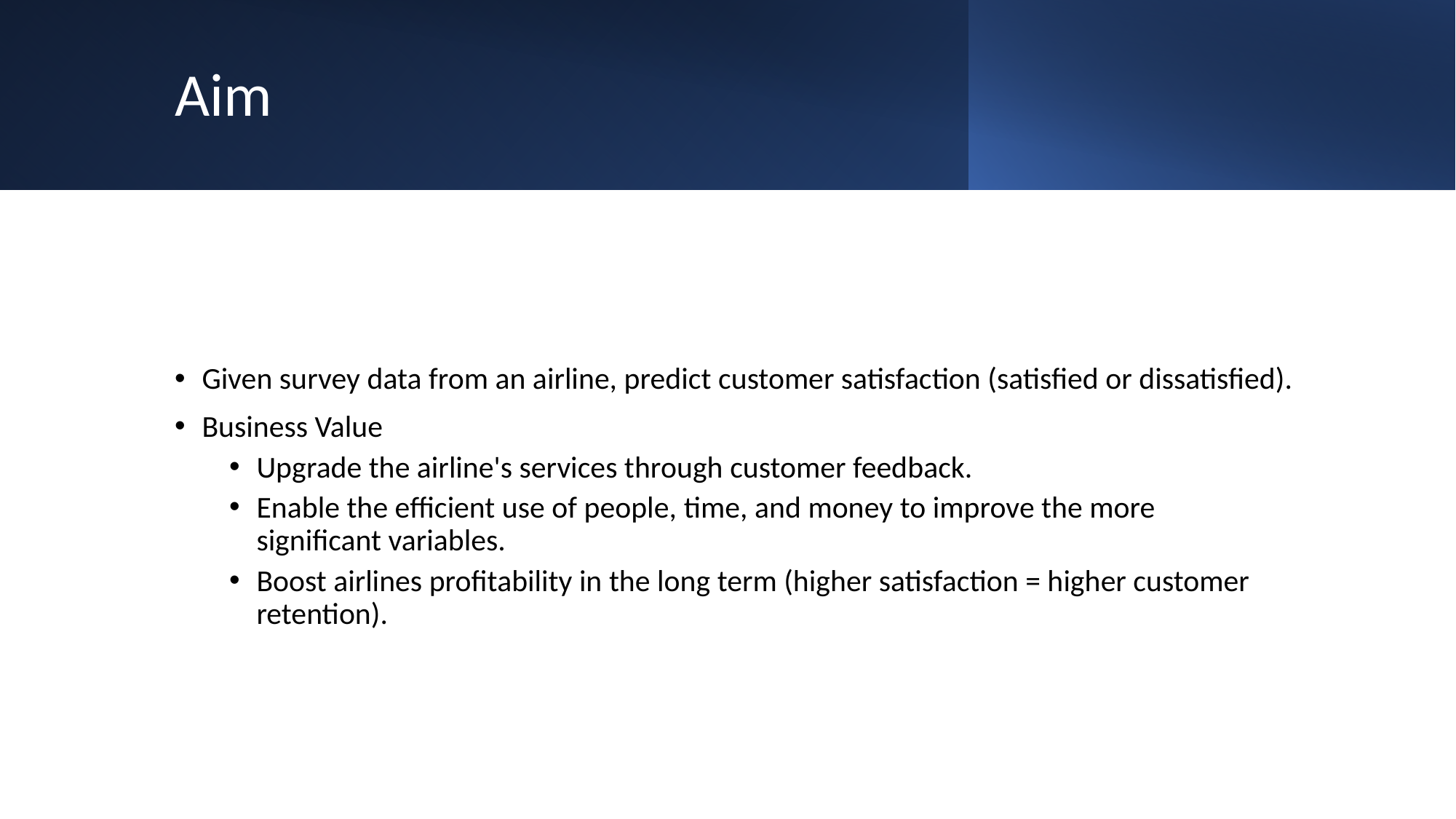

# Aim
Given survey data from an airline, predict customer satisfaction (satisfied or dissatisfied).
Business Value
Upgrade the airline's services through customer feedback.
Enable the efficient use of people, time, and money to improve the more significant variables.
Boost airlines profitability in the long term (higher satisfaction = higher customer retention).